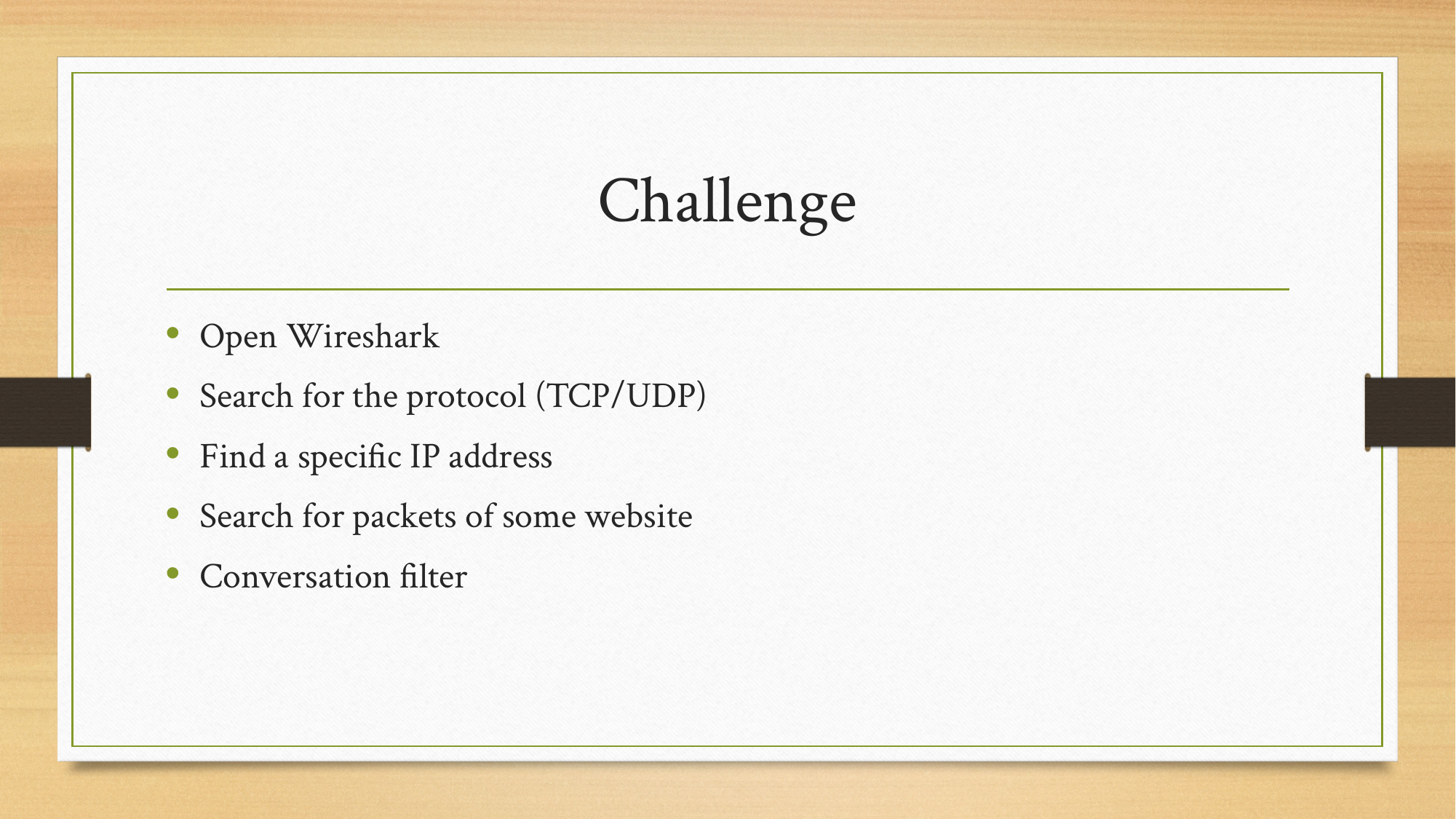

# Challenge
Open Wireshark
Search for the protocol (TCP/UDP)
Find a specific IP address
Search for packets of some website
Conversation filter